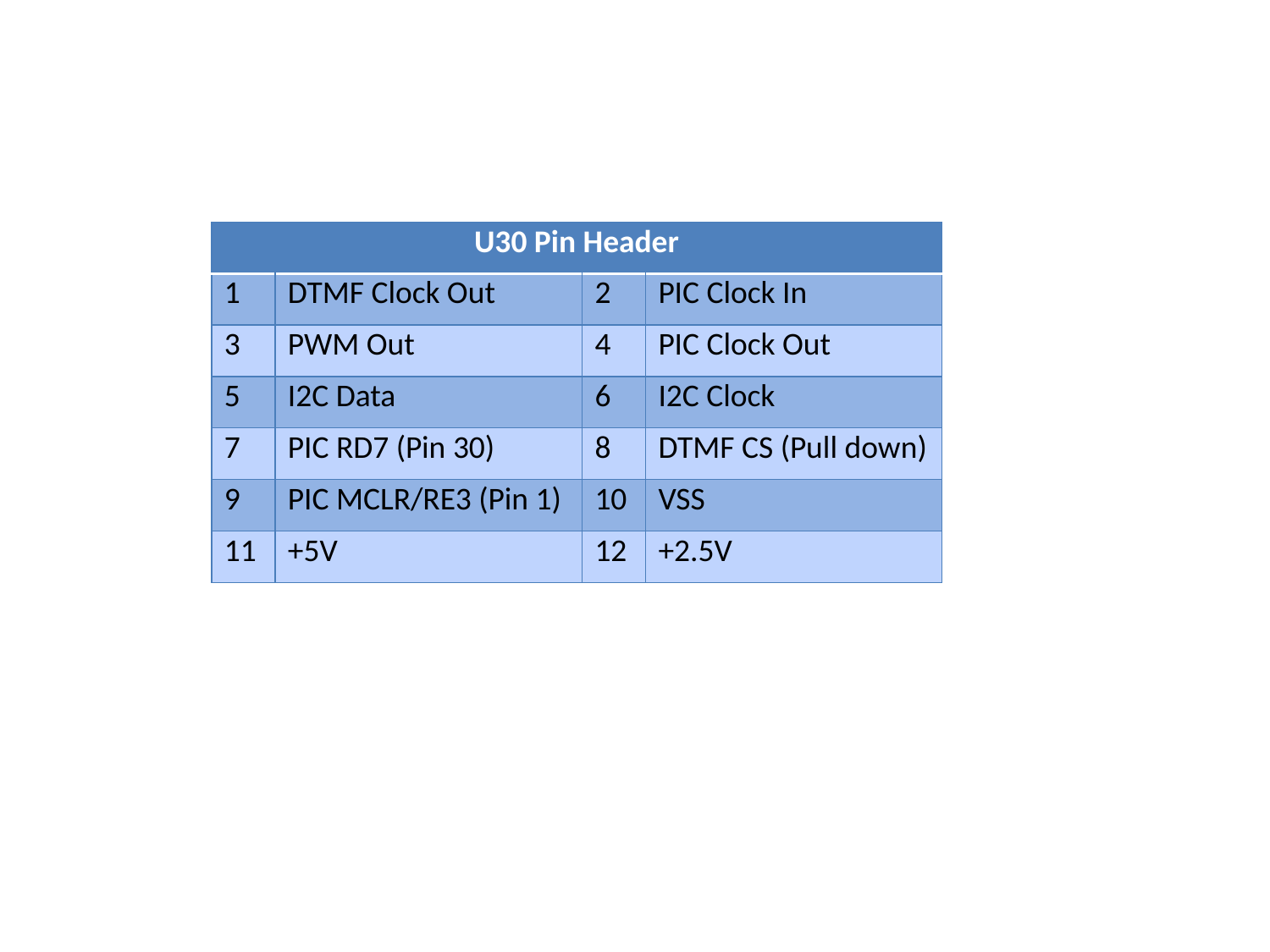

| U30 Pin Header |  |  |  |
| --- | --- | --- | --- |
| 1 | DTMF Clock Out | 2 | PIC Clock In |
| 3 | PWM Out | 4 | PIC Clock Out |
| 5 | I2C Data | 6 | I2C Clock |
| 7 | PIC RD7 (Pin 30) | 8 | DTMF CS (Pull down) |
| 9 | PIC MCLR/RE3 (Pin 1) | 10 | VSS |
| 11 | +5V | 12 | +2.5V |